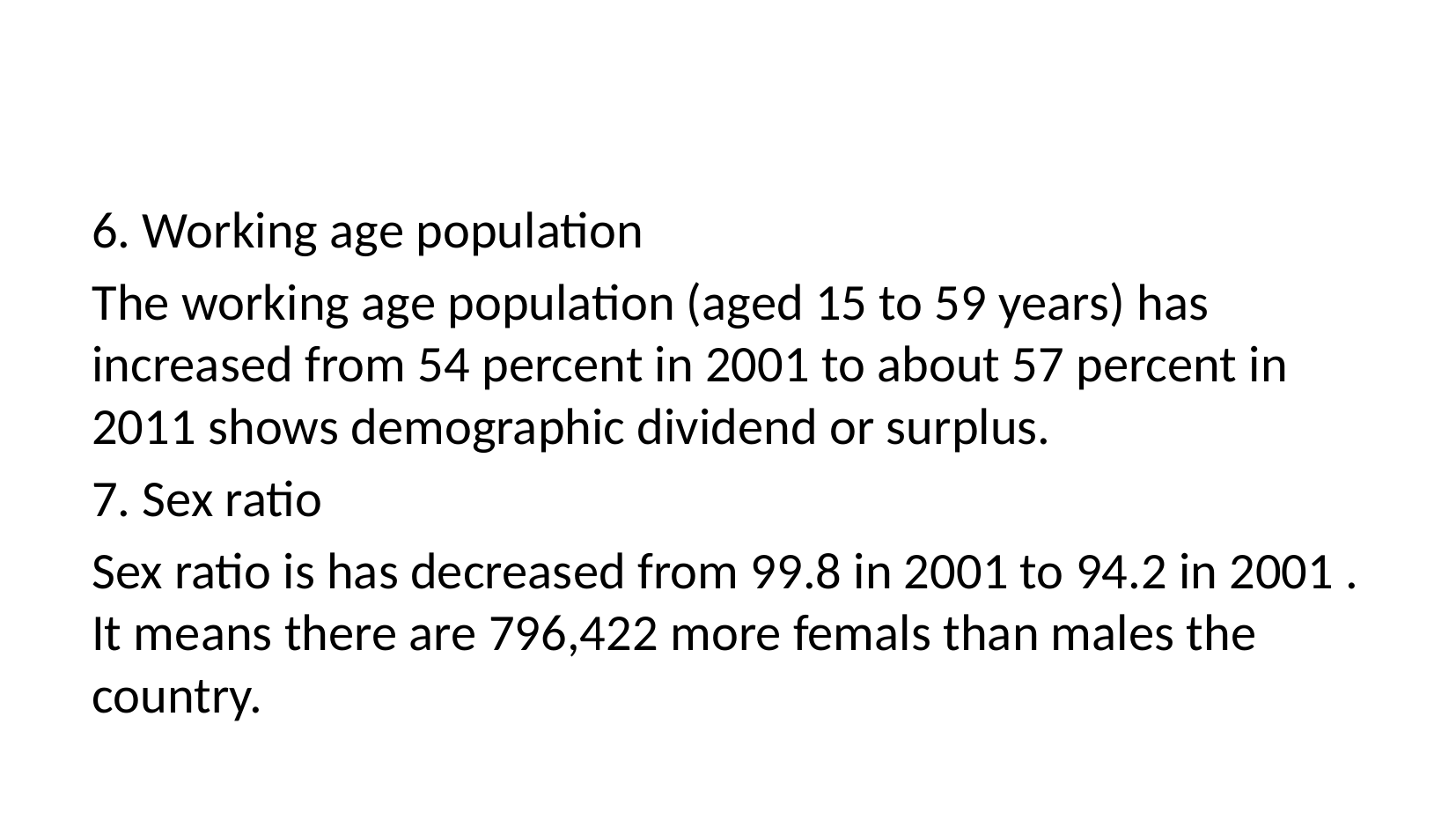

#
6. Working age population
The working age population (aged 15 to 59 years) has increased from 54 percent in 2001 to about 57 percent in 2011 shows demographic dividend or surplus.
7. Sex ratio
Sex ratio is has decreased from 99.8 in 2001 to 94.2 in 2001 . It means there are 796,422 more femals than males the country.